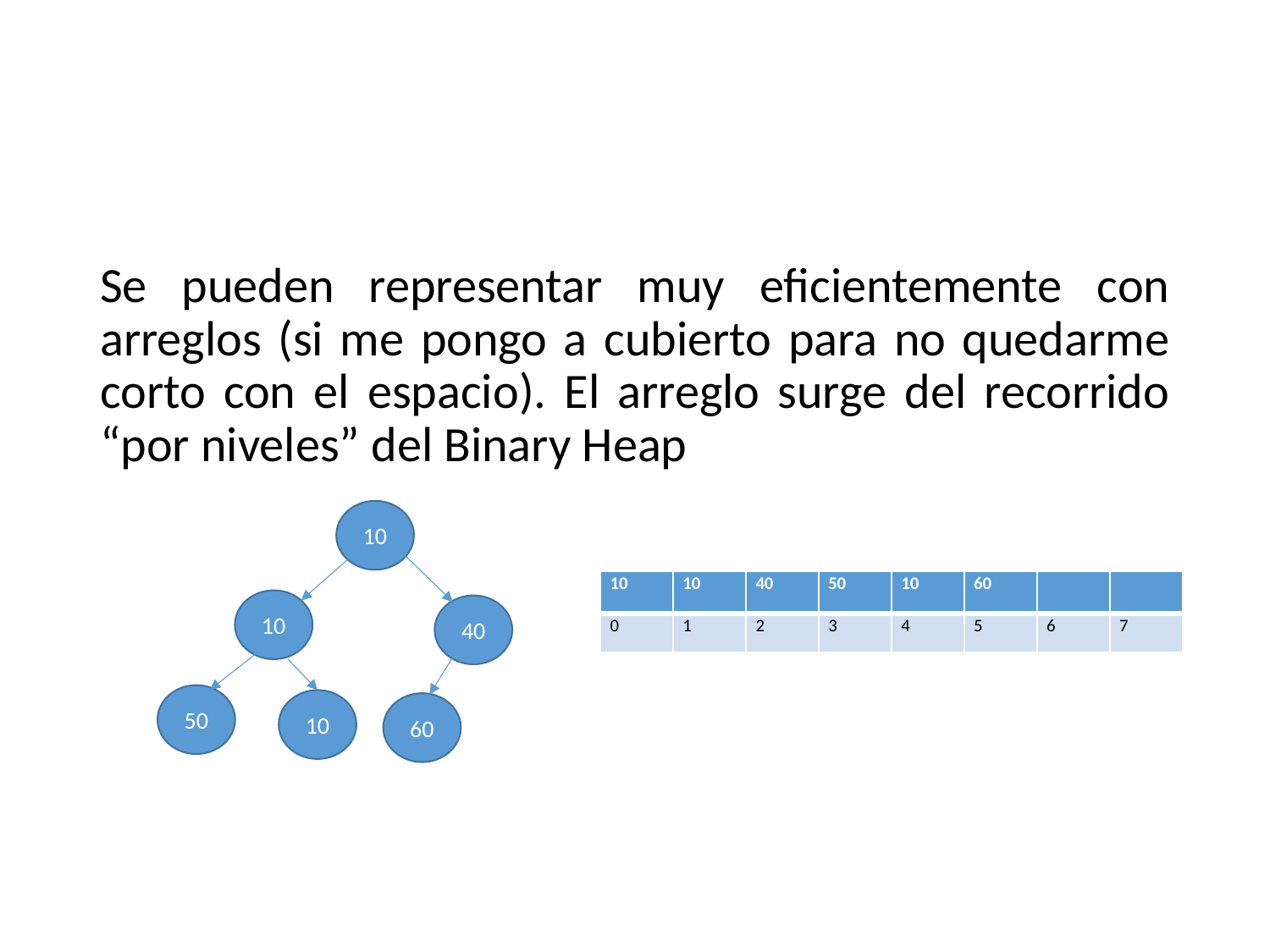

#
Se pueden representar muy eficientemente con arreglos (si me pongo a cubierto para no quedarme corto con el espacio). El arreglo surge del recorrido “por niveles” del Binary Heap
10
10
40
50
10
60
| 10 | 10 | 40 | 50 | 10 | 60 |  |  |
| --- | --- | --- | --- | --- | --- | --- | --- |
| 0 | 1 | 2 | 3 | 4 | 5 | 6 | 7 |